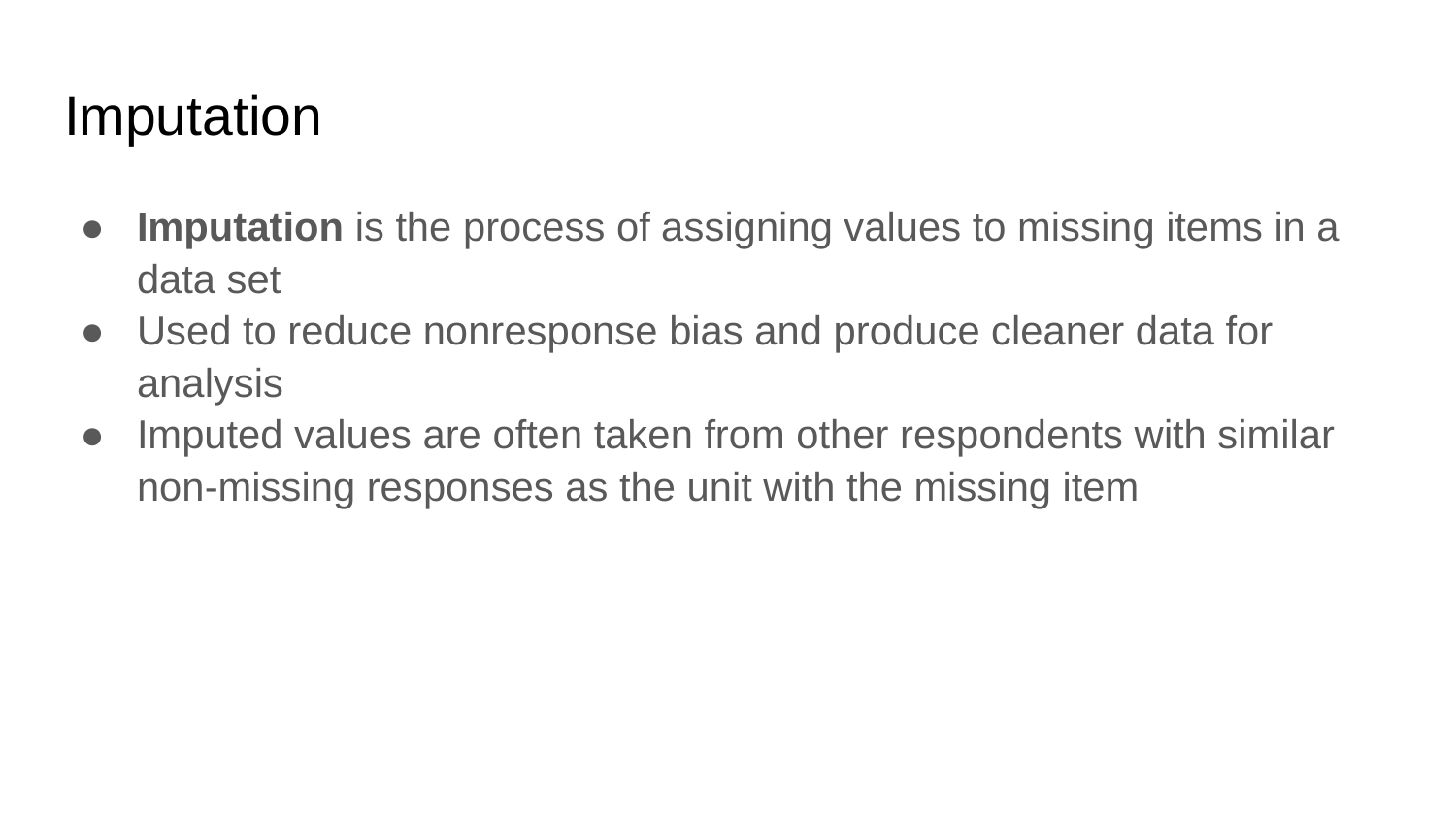

# Imputation
Imputation is the process of assigning values to missing items in a data set
Used to reduce nonresponse bias and produce cleaner data for analysis
Imputed values are often taken from other respondents with similar non-missing responses as the unit with the missing item